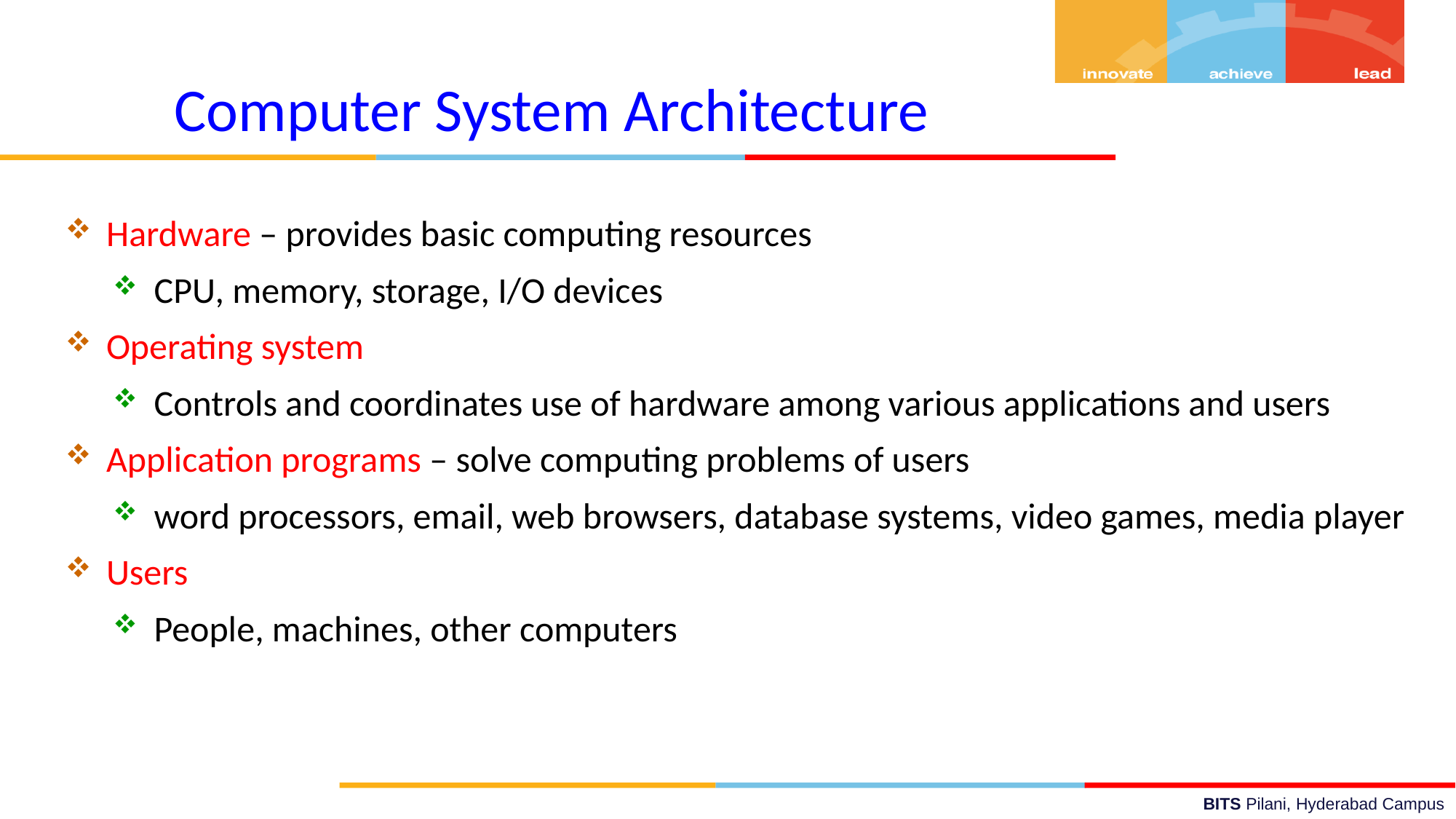

Computer System Architecture
Hardware – provides basic computing resources
CPU, memory, storage, I/O devices
Operating system
Controls and coordinates use of hardware among various applications and users
Application programs – solve computing problems of users
word processors, email, web browsers, database systems, video games, media player
Users
People, machines, other computers